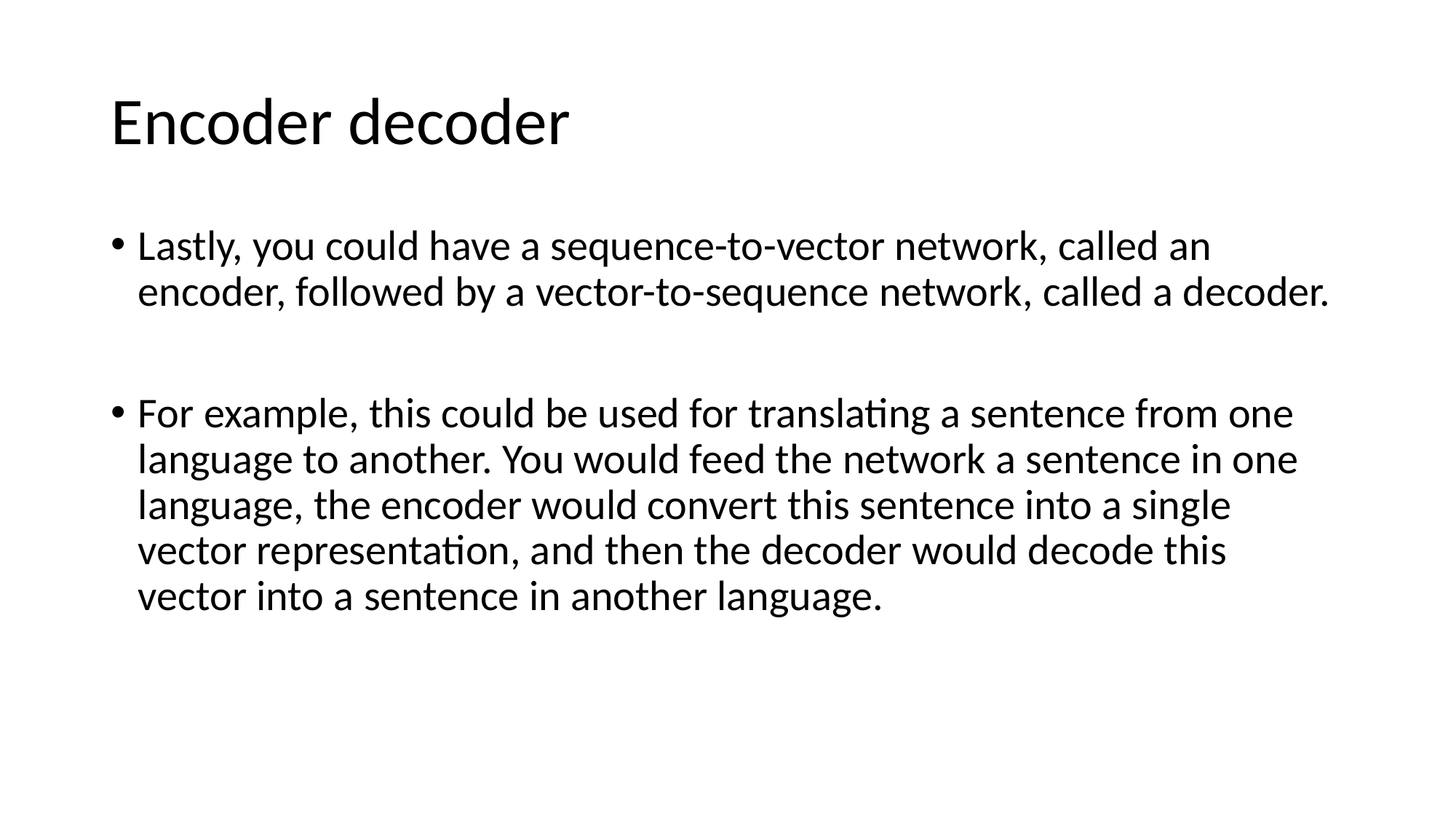

# Encoder decoder
Lastly, you could have a sequence-to-vector network, called an encoder, followed by a vector-to-sequence network, called a decoder.

For example, this could be used for translating a sentence from one language to another. You would feed the network a sentence in one language, the encoder would convert this sentence into a single vector representation, and then the decoder would decode this vector into a sentence in another language.